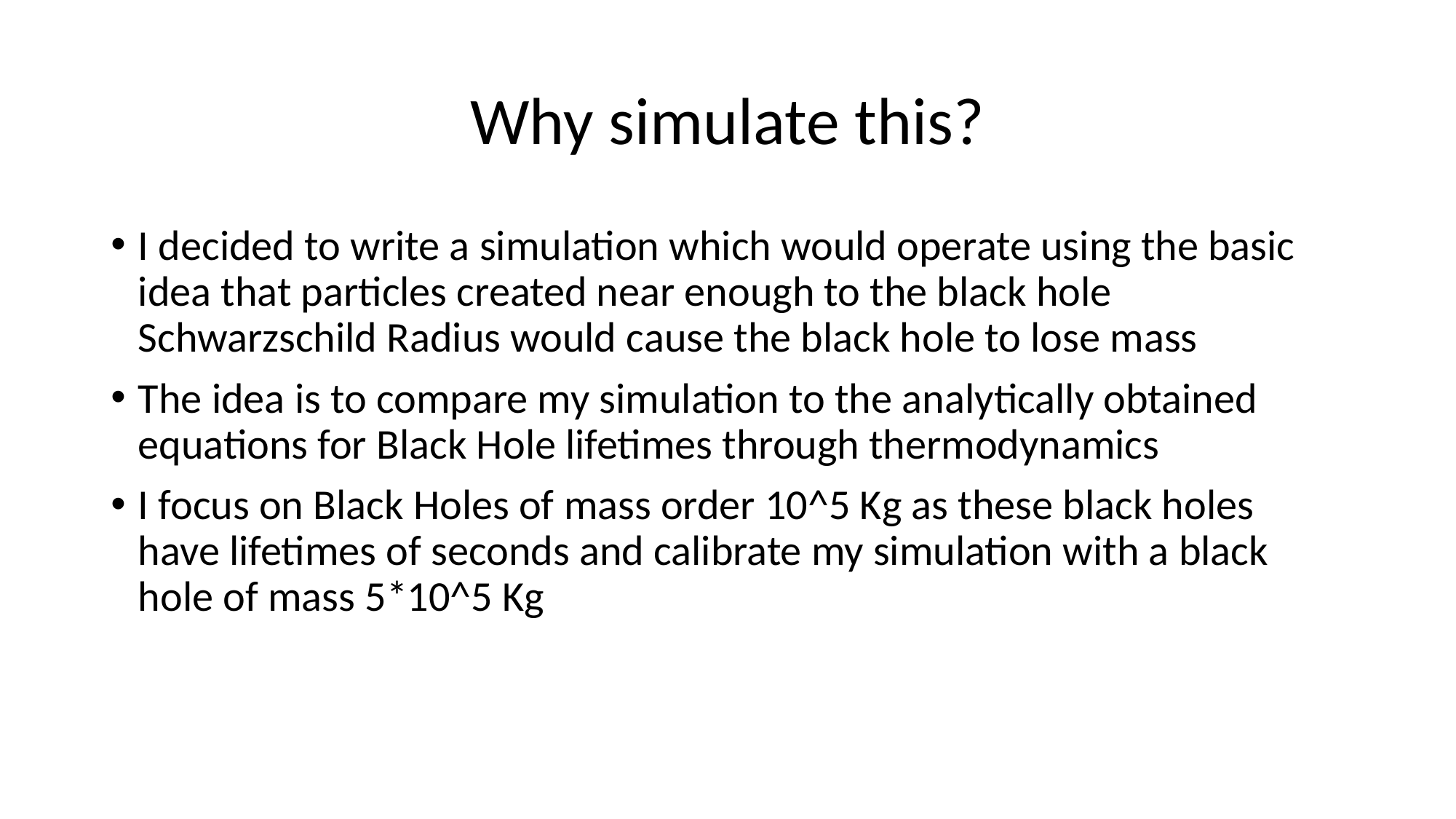

# Why simulate this?
I decided to write a simulation which would operate using the basic idea that particles created near enough to the black hole Schwarzschild Radius would cause the black hole to lose mass
The idea is to compare my simulation to the analytically obtained equations for Black Hole lifetimes through thermodynamics
I focus on Black Holes of mass order 10^5 Kg as these black holes have lifetimes of seconds and calibrate my simulation with a black hole of mass 5*10^5 Kg